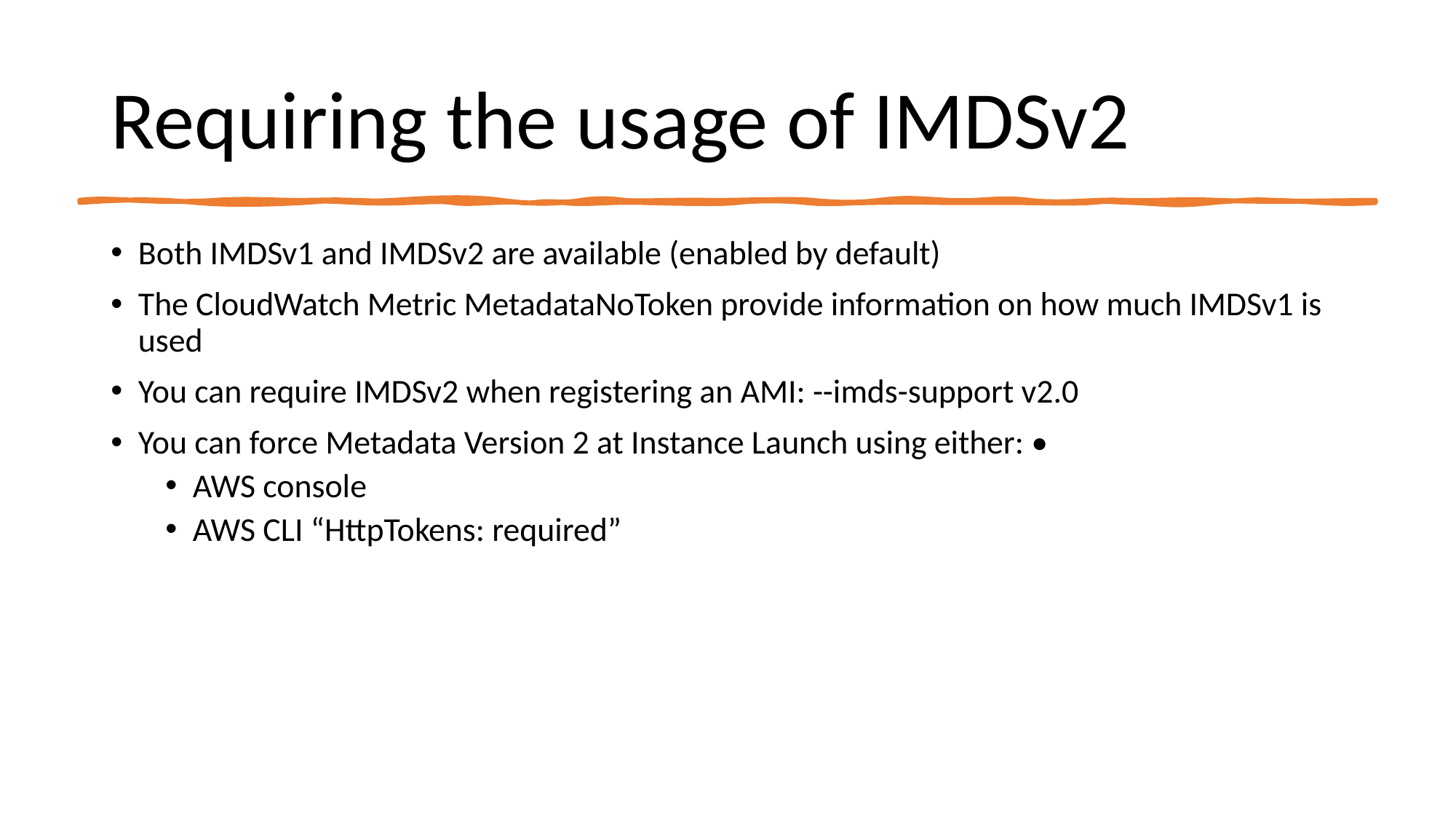

# Requiring the usage of IMDSv2

Both IMDSv1 and IMDSv2 are available (enabled by default)
The CloudWatch Metric MetadataNoToken provide information on how much IMDSv1 is used
You can require IMDSv2 when registering an AMI: --imds-support v2.0
You can force Metadata Version 2 at Instance Launch using either: •
AWS console
AWS CLI “HttpTokens: required”